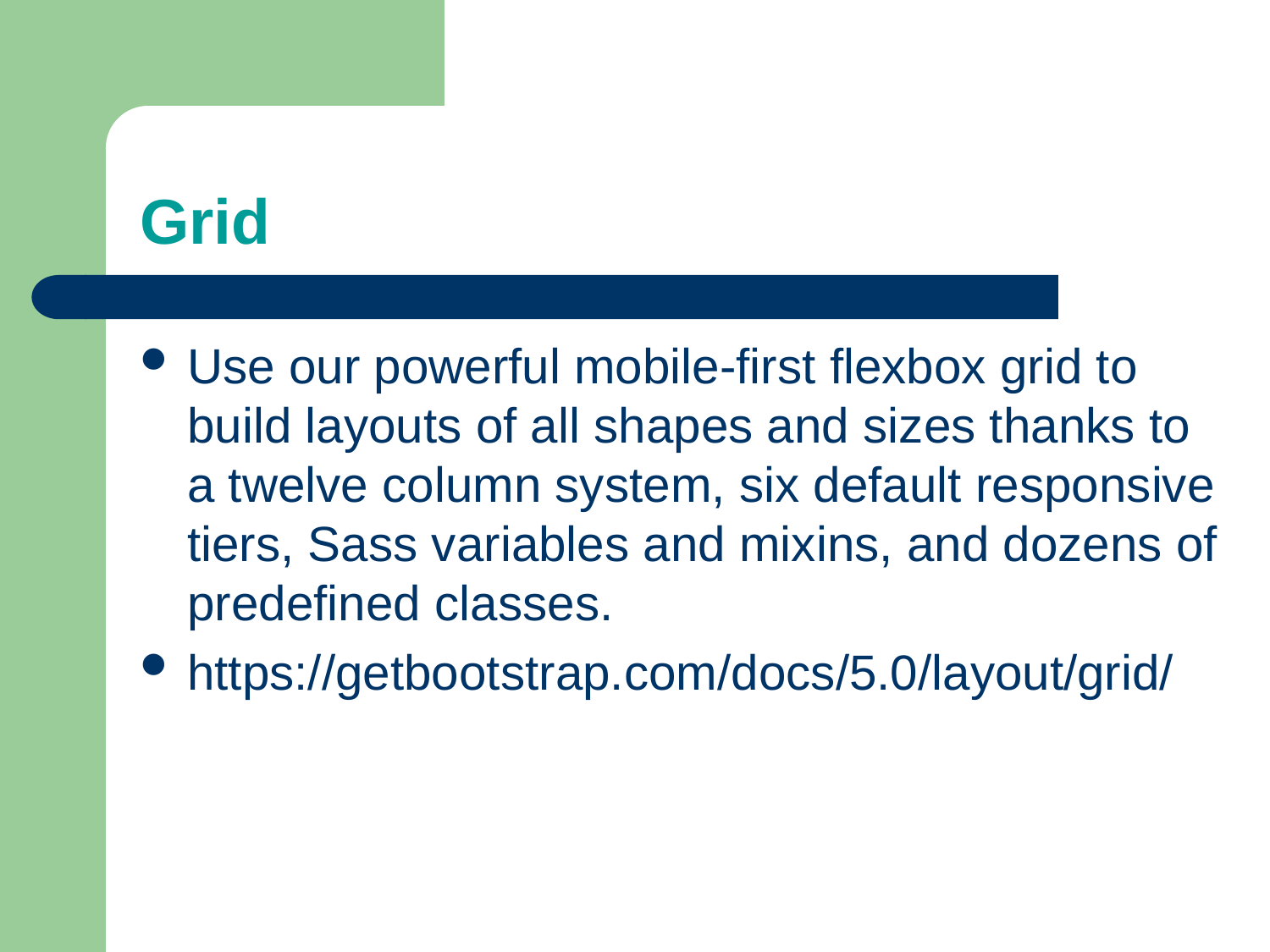

# Grid
Use our powerful mobile-first flexbox grid to build layouts of all shapes and sizes thanks to a twelve column system, six default responsive tiers, Sass variables and mixins, and dozens of predefined classes.
https://getbootstrap.com/docs/5.0/layout/grid/